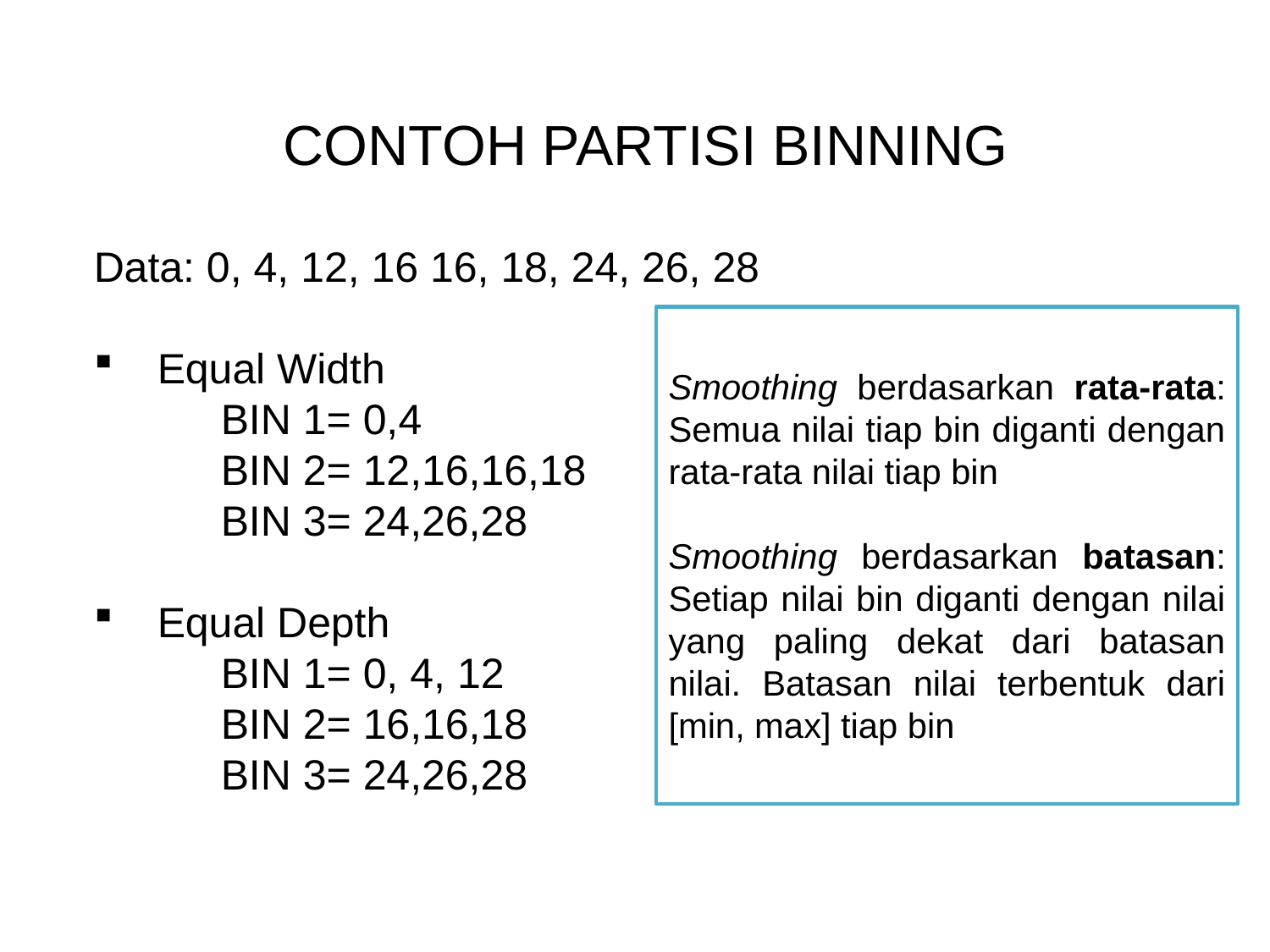

# CONTOH PARTISI BINNING

Data: 0, 4, 12, 16 16, 18, 24, 26, 28

Equal Width
	BIN 1= 0,4
	BIN 2= 12,16,16,18
	BIN 3= 24,26,28

Equal Depth
	BIN 1= 0, 4, 12
	BIN 2= 16,16,18
	BIN 3= 24,26,28

Smoothing berdasarkan rata-rata: Semua nilai tiap bin diganti dengan rata-rata nilai tiap bin

Smoothing berdasarkan batasan: Setiap nilai bin diganti dengan nilai yang paling dekat dari batasan nilai. Batasan nilai terbentuk dari [min, max] tiap bin